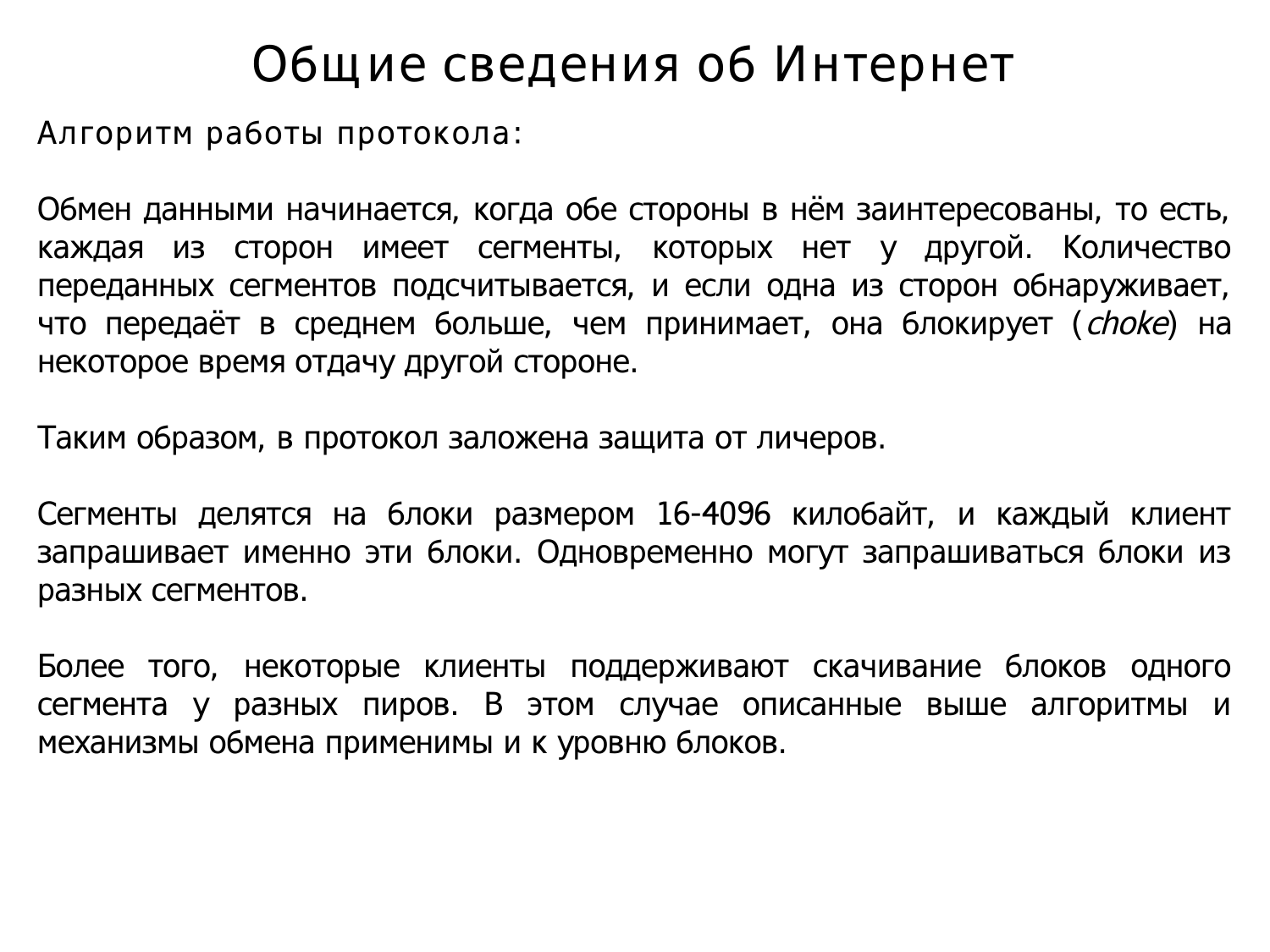

Общие сведения об Интернет
Алгоритм работы протокола:

Обмен данными начинается, когда обе стороны в нём заинтересованы, то есть, каждая из сторон имеет сегменты, которых нет у другой. Количество переданных сегментов подсчитывается, и если одна из сторон обнаруживает, что передаёт в среднем больше, чем принимает, она блокирует (choke) на некоторое время отдачу другой стороне.

Таким образом, в протокол заложена защита от личеров.

Сегменты делятся на блоки размером 16-4096 килобайт, и каждый клиент запрашивает именно эти блоки. Одновременно могут запрашиваться блоки из разных сегментов.

Более того, некоторые клиенты поддерживают скачивание блоков одного сегмента у разных пиров. В этом случае описанные выше алгоритмы и механизмы обмена применимы и к уровню блоков.